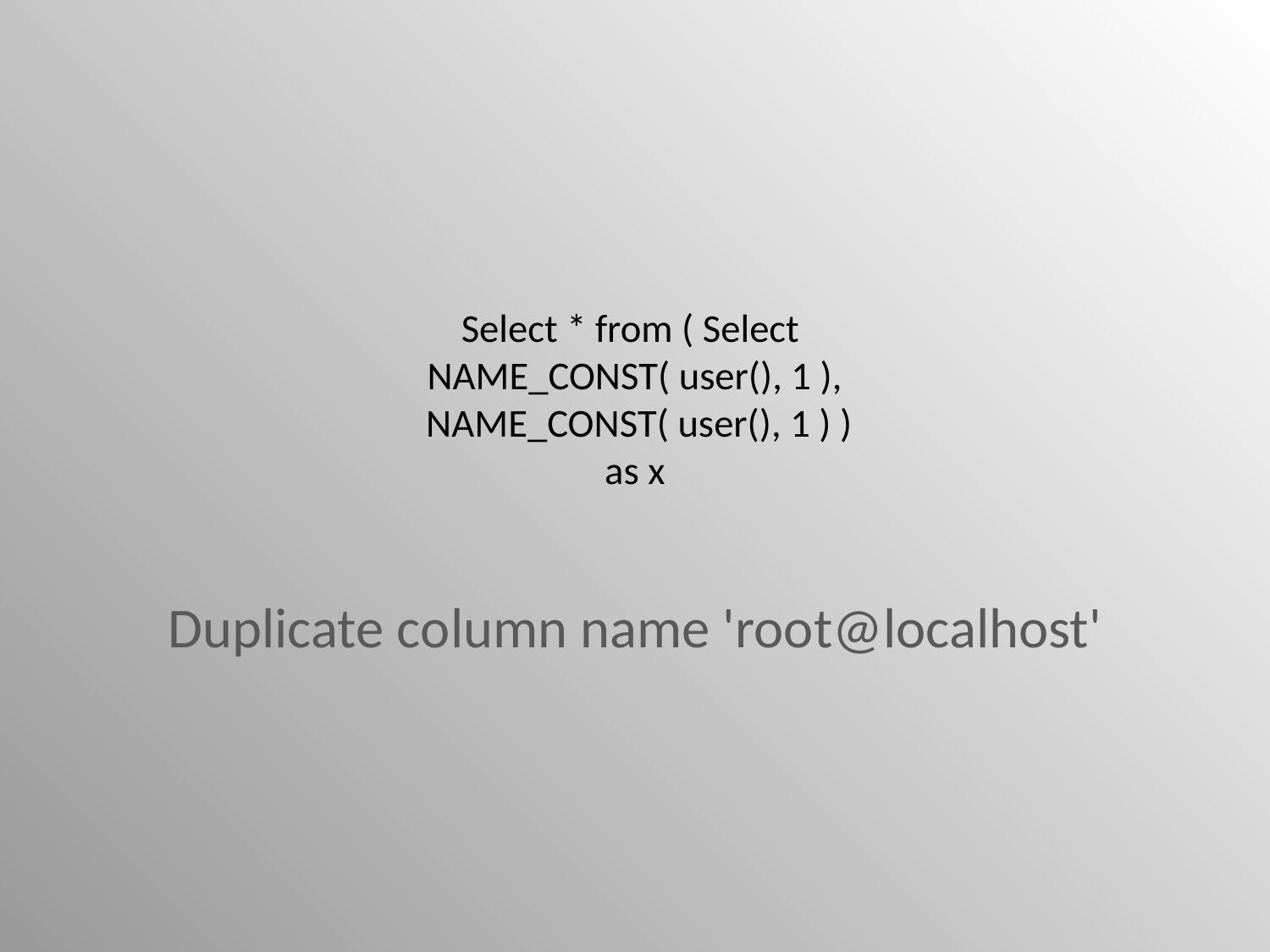

# Select * from ( Select NAME_CONST( user(), 1 ), NAME_CONST( user(), 1 ) ) as x

Duplicate column name 'root@localhost'